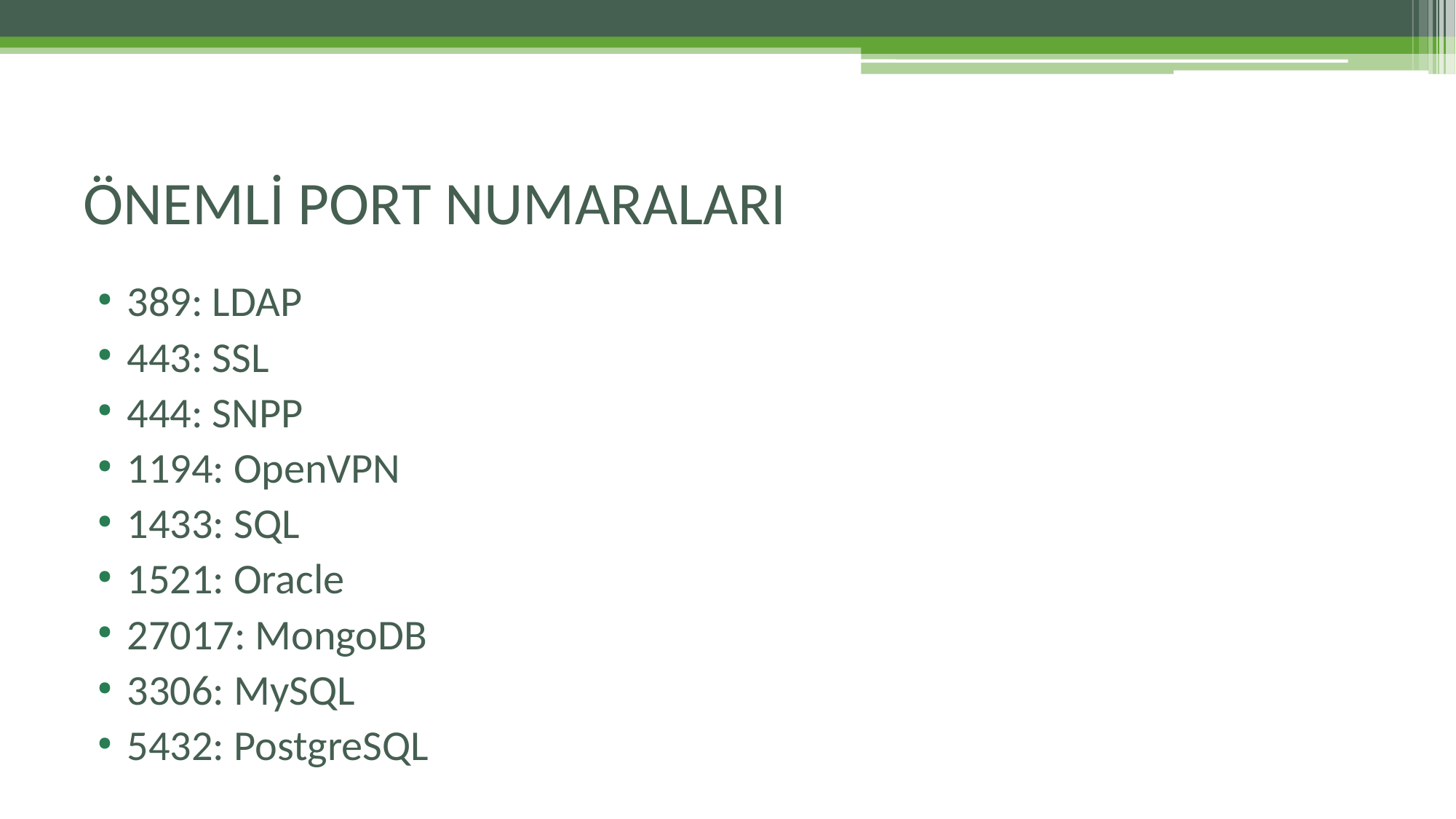

# ÖNEMLİ PORT NUMARALARI
389: LDAP
443: SSL
444: SNPP
1194: OpenVPN
1433: SQL
1521: Oracle
27017: MongoDB
3306: MySQL
5432: PostgreSQL